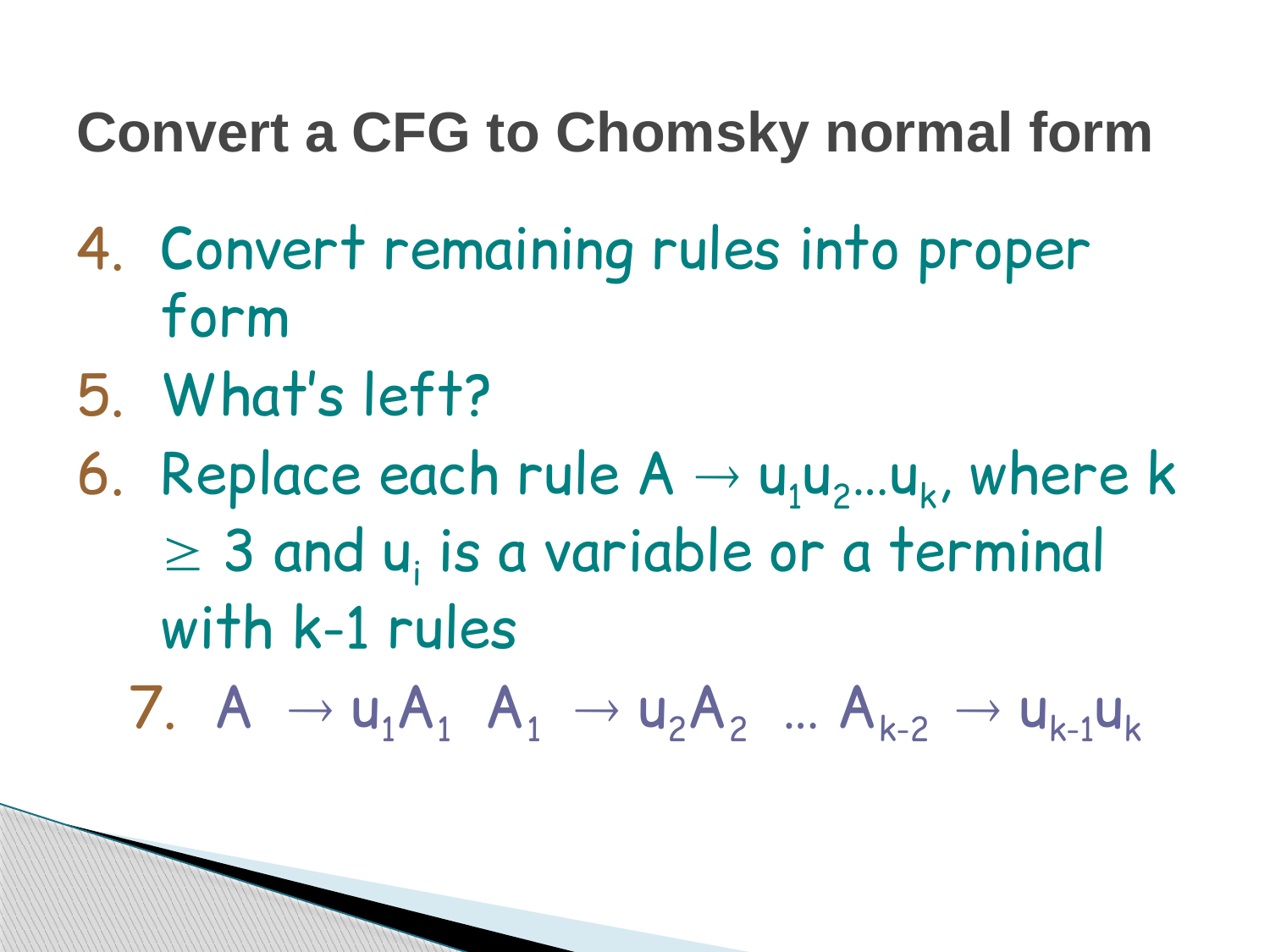

# Convert a CFG to Chomsky normal form
Convert remaining rules into proper form
What’s left?
Replace each rule A → u1u2…uk, where k ≥ 3 and ui is a variable or a terminal with k-1 rules
A  → u1A1  A1  → u2A2  … Ak-2  → uk-1uk